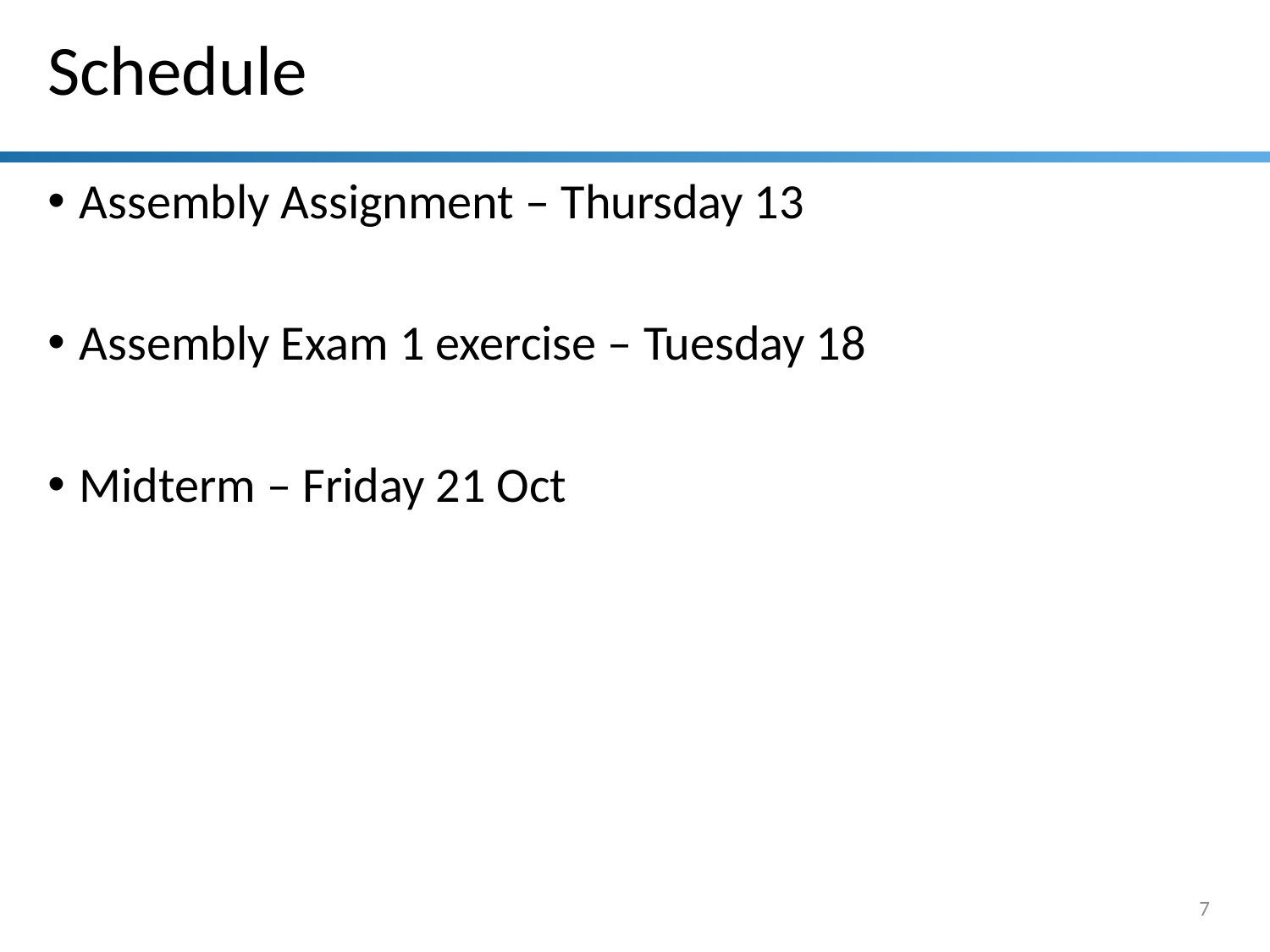

# Schedule
Assembly Assignment – Thursday 13

Assembly Exam 1 exercise – Tuesday 18

Midterm – Friday 21 Oct

7